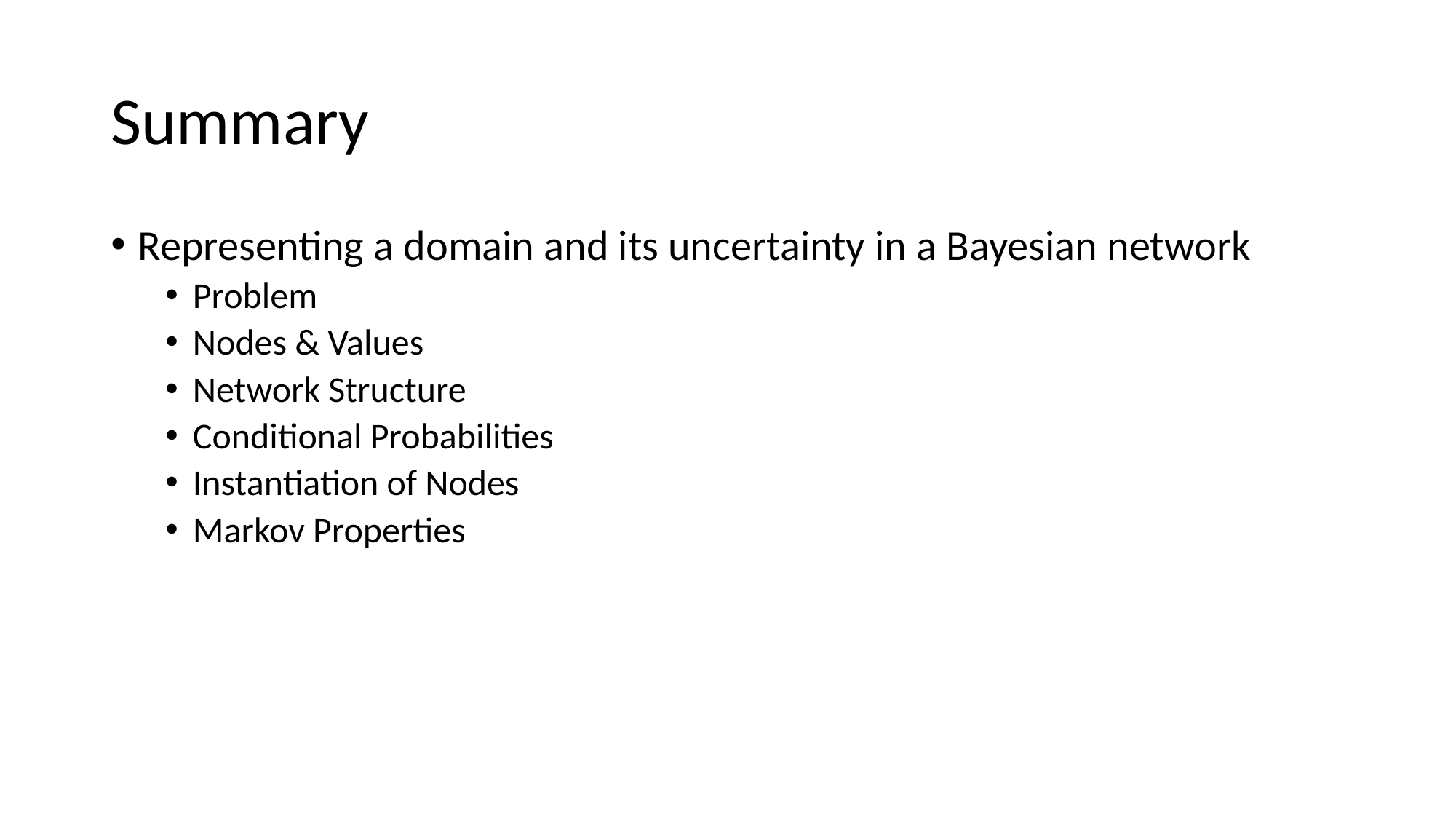

# Summary
Representing a domain and its uncertainty in a Bayesian network
Problem
Nodes & Values
Network Structure
Conditional Probabilities
Instantiation of Nodes
Markov Properties